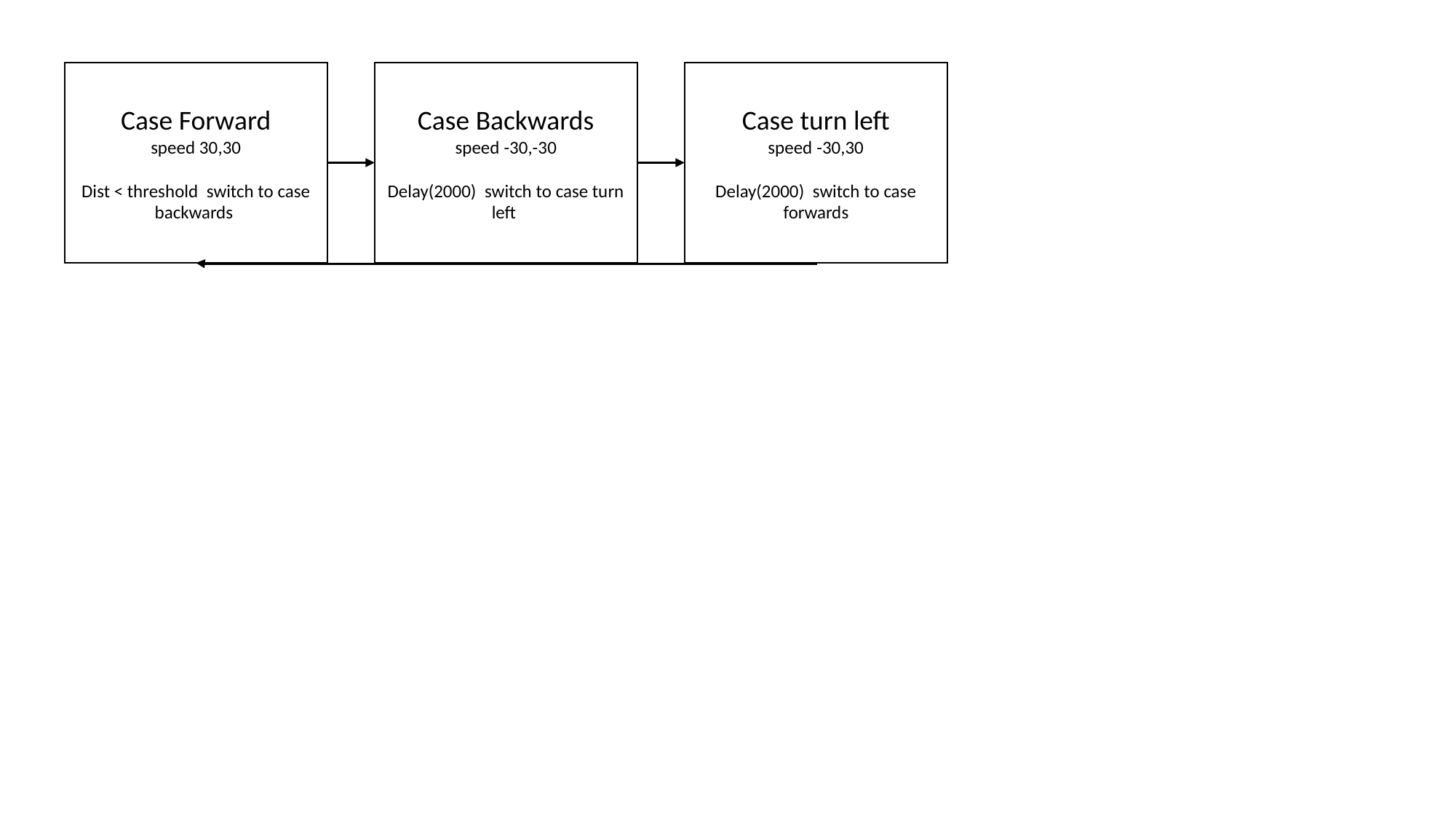

Case Forward
speed 30,30

Dist < threshold  switch to case backwards
Case Backwards
speed -30,-30

Delay(2000)  switch to case turn left
Case turn left
speed -30,30

Delay(2000)  switch to case forwards